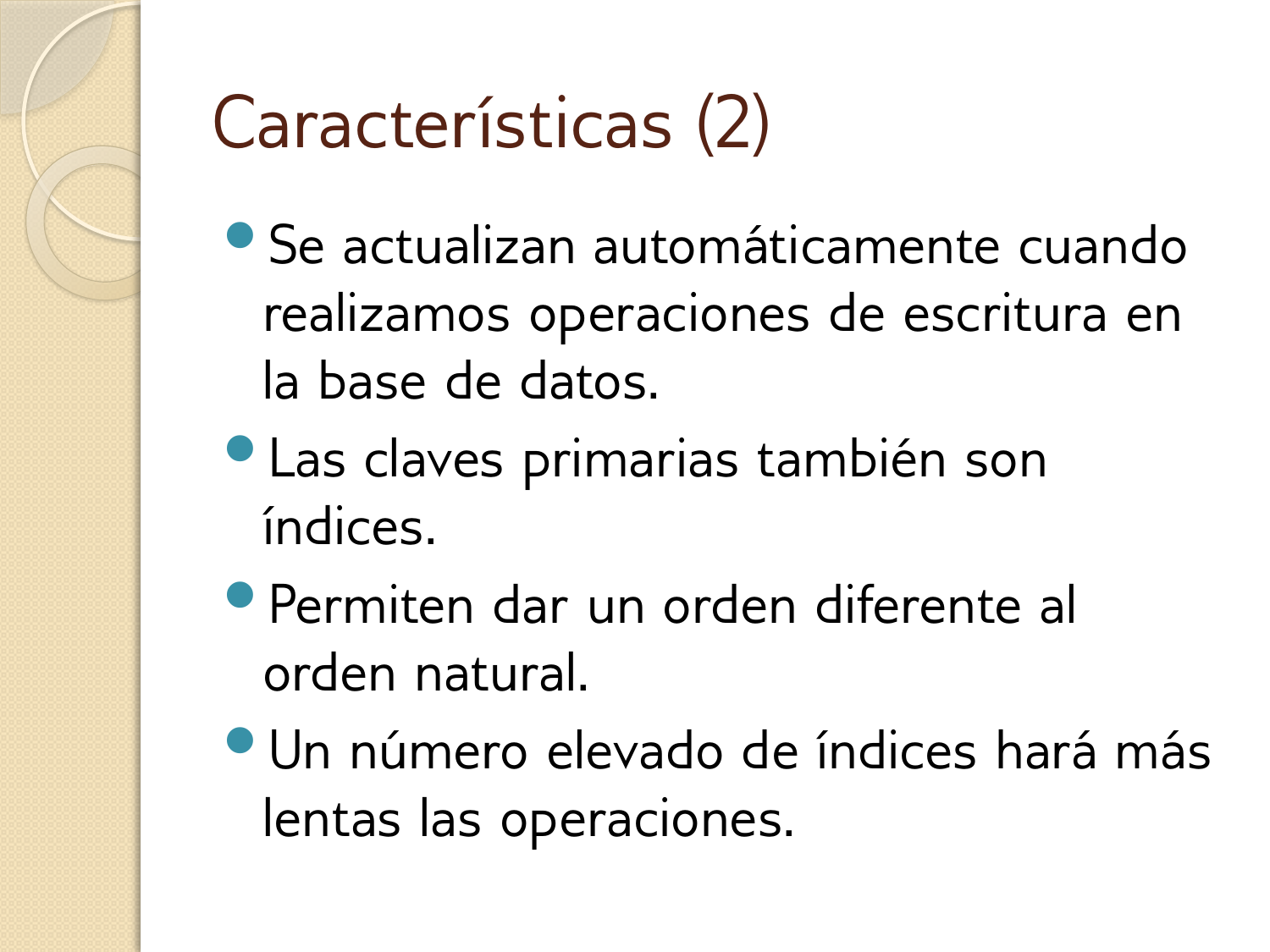

# Características (2)
Se actualizan automáticamente cuando realizamos operaciones de escritura en la base de datos.
Las claves primarias también son índices.
Permiten dar un orden diferente al orden natural.
Un número elevado de índices hará más lentas las operaciones.